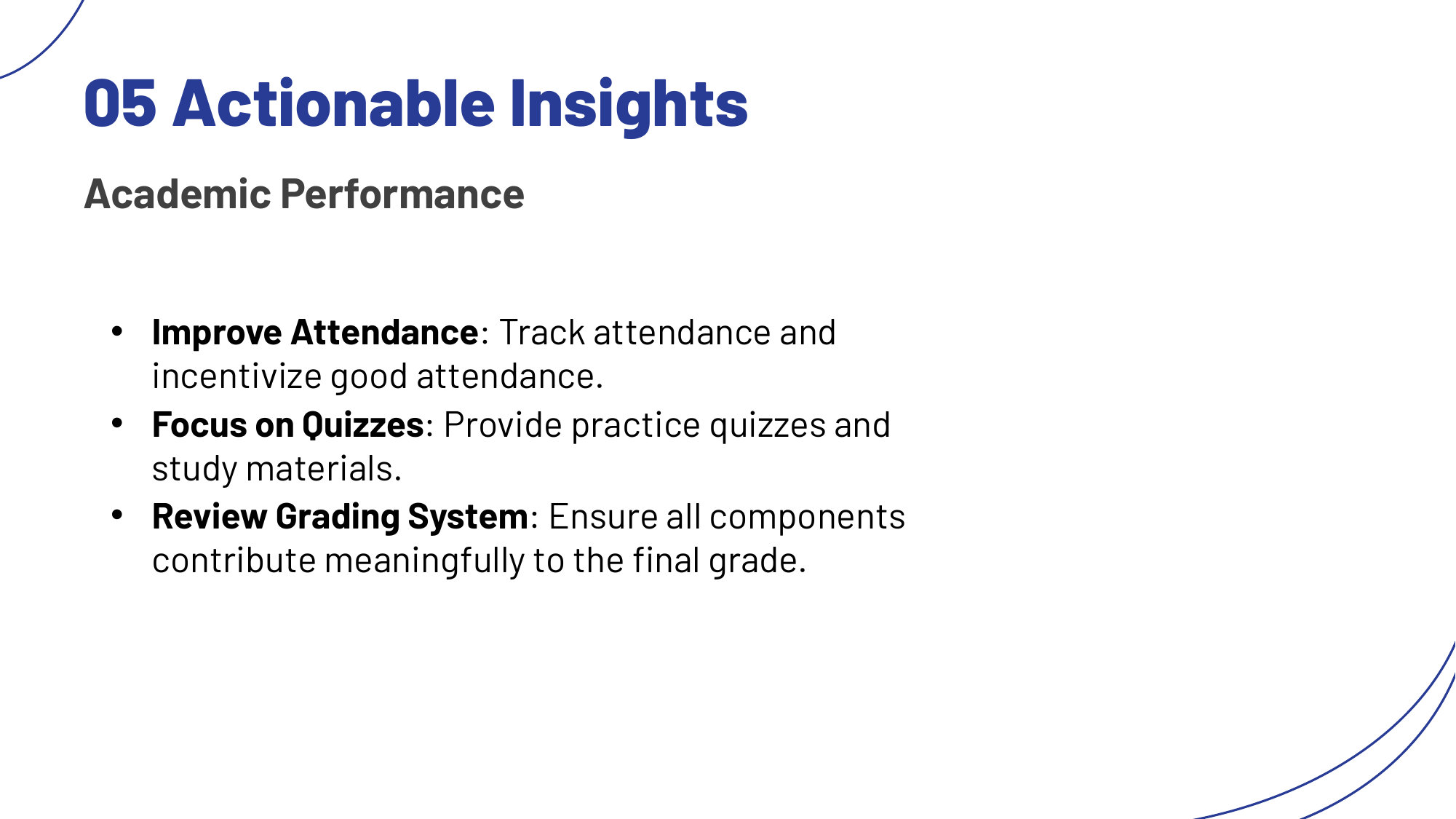

# 05 Actionable Insights

Academic Performance

Improve Attendance: Track attendance and incentivize good attendance.
Focus on Quizzes: Provide practice quizzes and study materials.
Review Grading System: Ensure all components contribute meaningfully to the final grade.